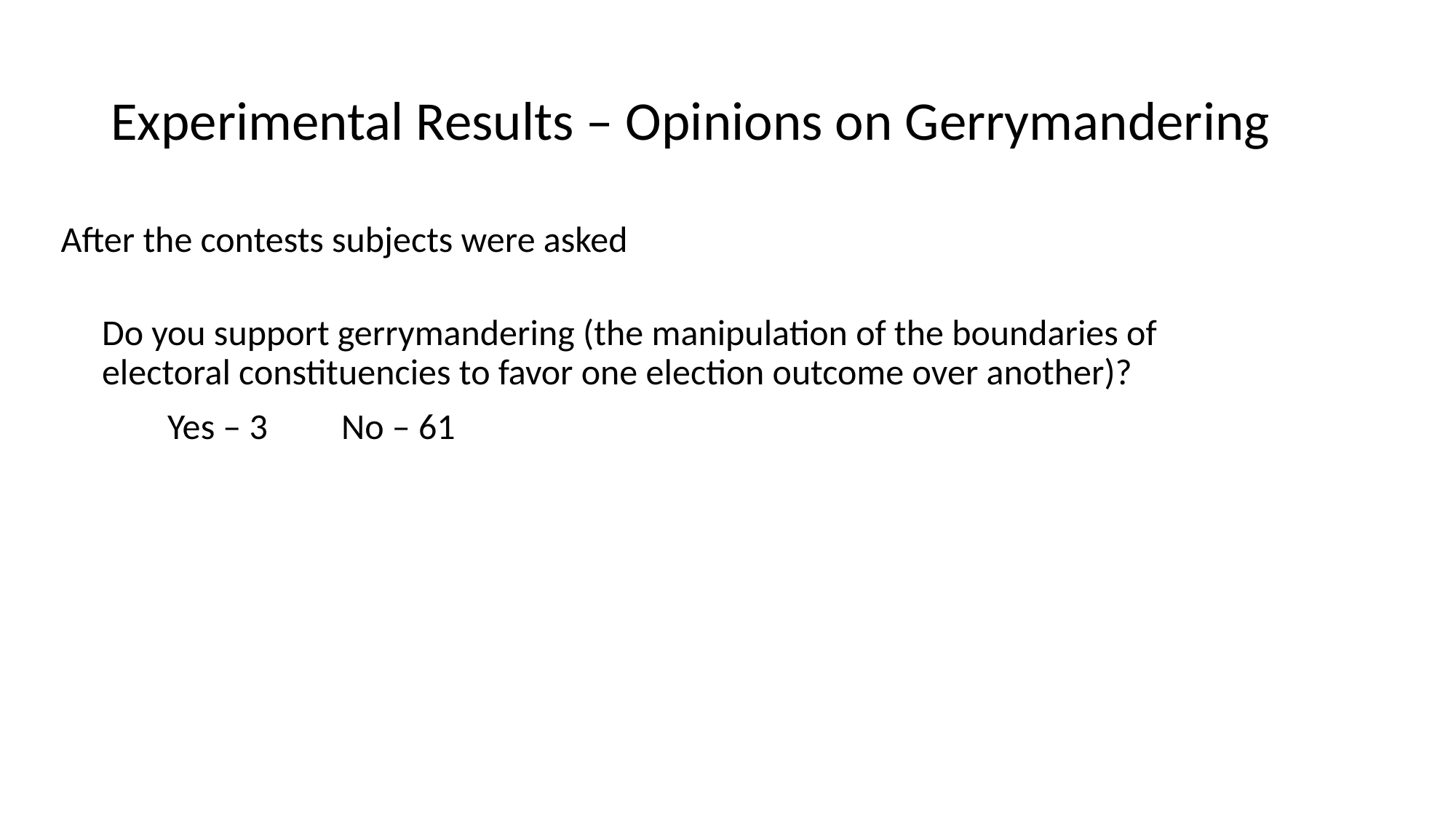

# Experimental Results – Opinions on Gerrymandering
After the contests subjects were asked
     Do you support gerrymandering (the manipulation of the boundaries of
     electoral constituencies to favor one election outcome over another)?
             Yes – 3         No – 61